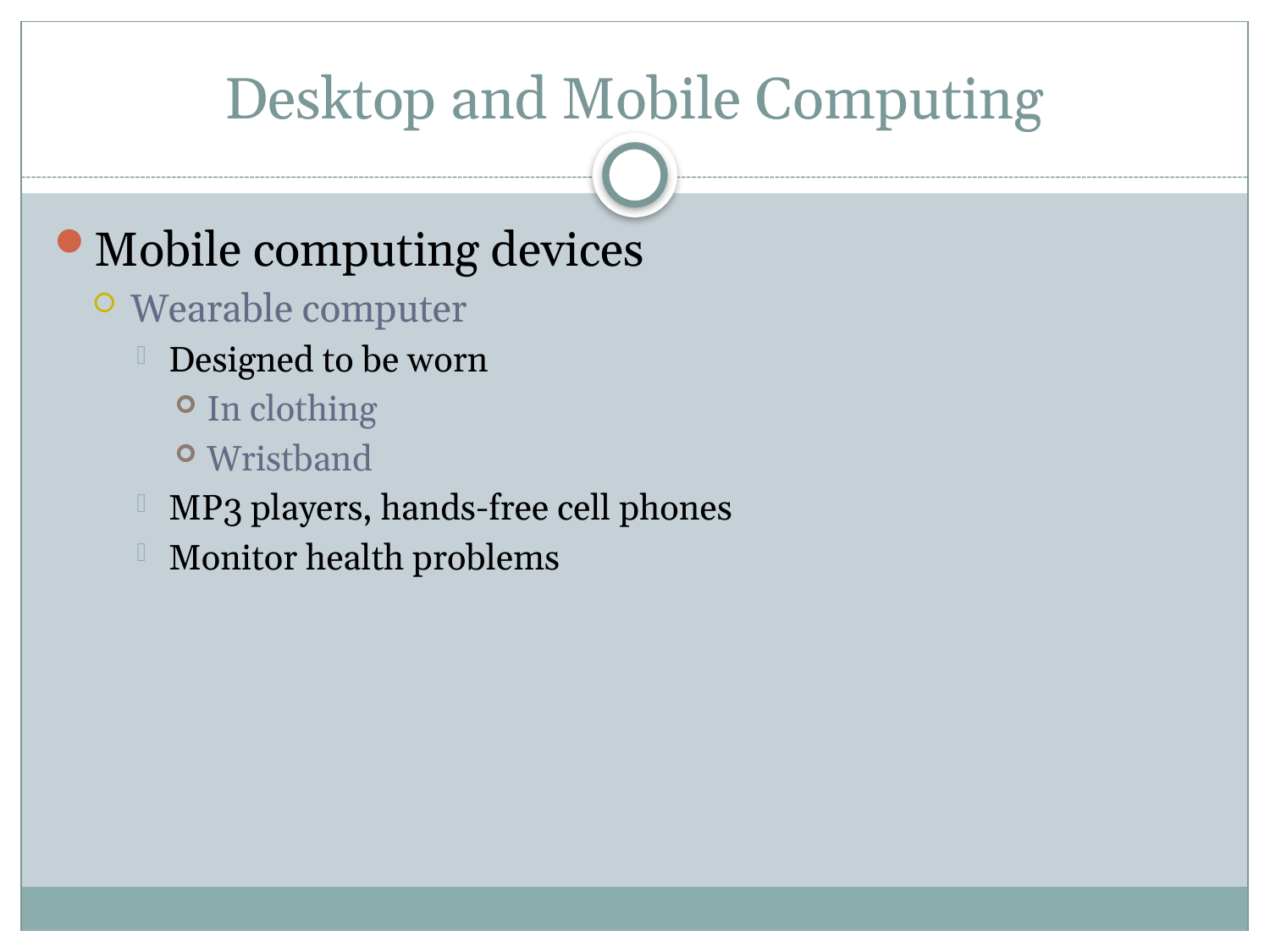

# Desktop and Mobile Computing
Mobile computing devices
Wearable computer
Designed to be worn
In clothing
Wristband
MP3 players, hands-free cell phones
Monitor health problems